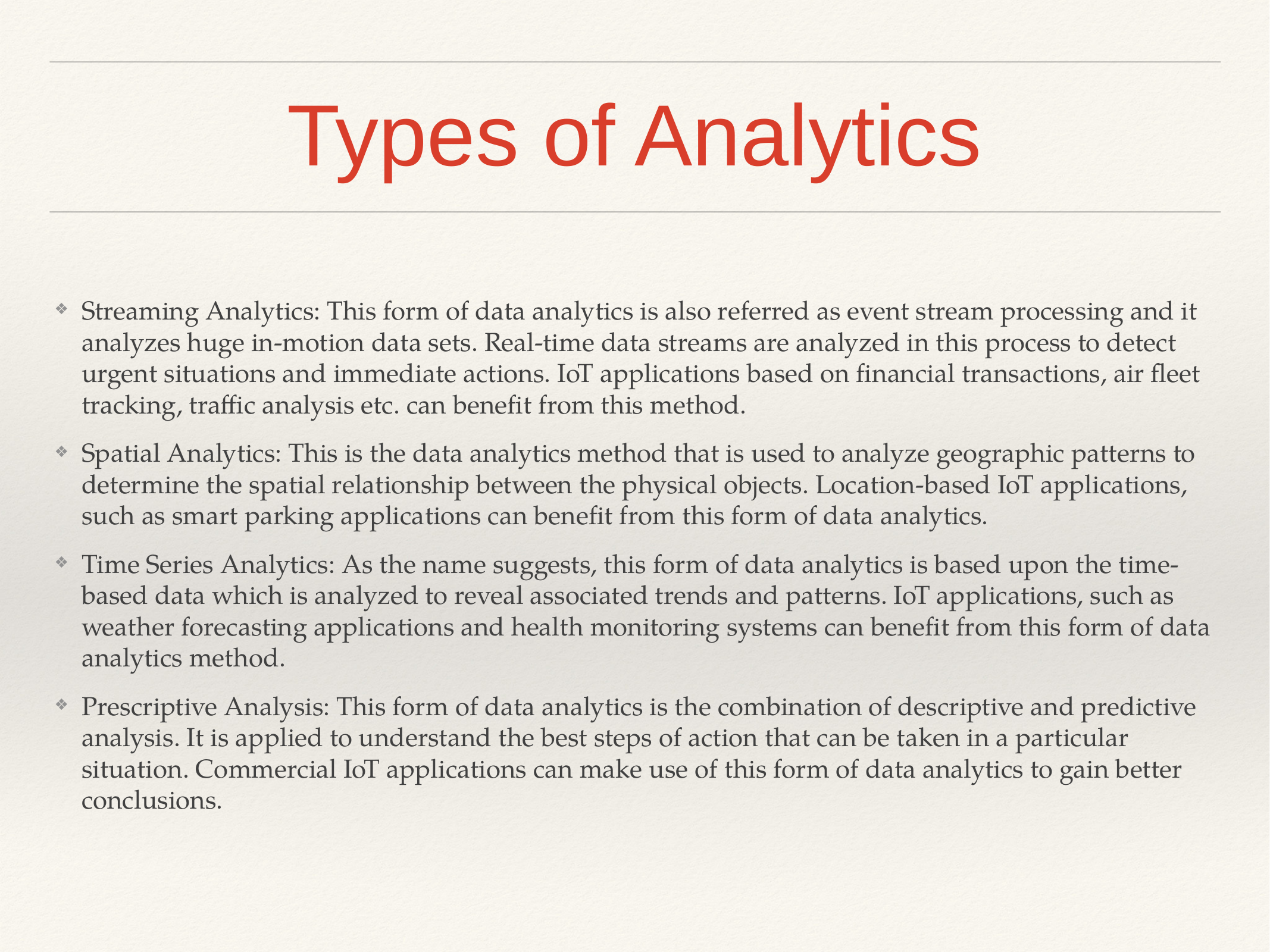

# Types of Analytics
Streaming Analytics: This form of data analytics is also referred as event stream processing and it analyzes huge in-motion data sets. Real-time data streams are analyzed in this process to detect urgent situations and immediate actions. IoT applications based on financial transactions, air fleet tracking, traffic analysis etc. can benefit from this method.
Spatial Analytics: This is the data analytics method that is used to analyze geographic patterns to determine the spatial relationship between the physical objects. Location-based IoT applications, such as smart parking applications can benefit from this form of data analytics.
Time Series Analytics: As the name suggests, this form of data analytics is based upon the time-based data which is analyzed to reveal associated trends and patterns. IoT applications, such as weather forecasting applications and health monitoring systems can benefit from this form of data analytics method.
Prescriptive Analysis: This form of data analytics is the combination of descriptive and predictive analysis. It is applied to understand the best steps of action that can be taken in a particular situation. Commercial IoT applications can make use of this form of data analytics to gain better conclusions.